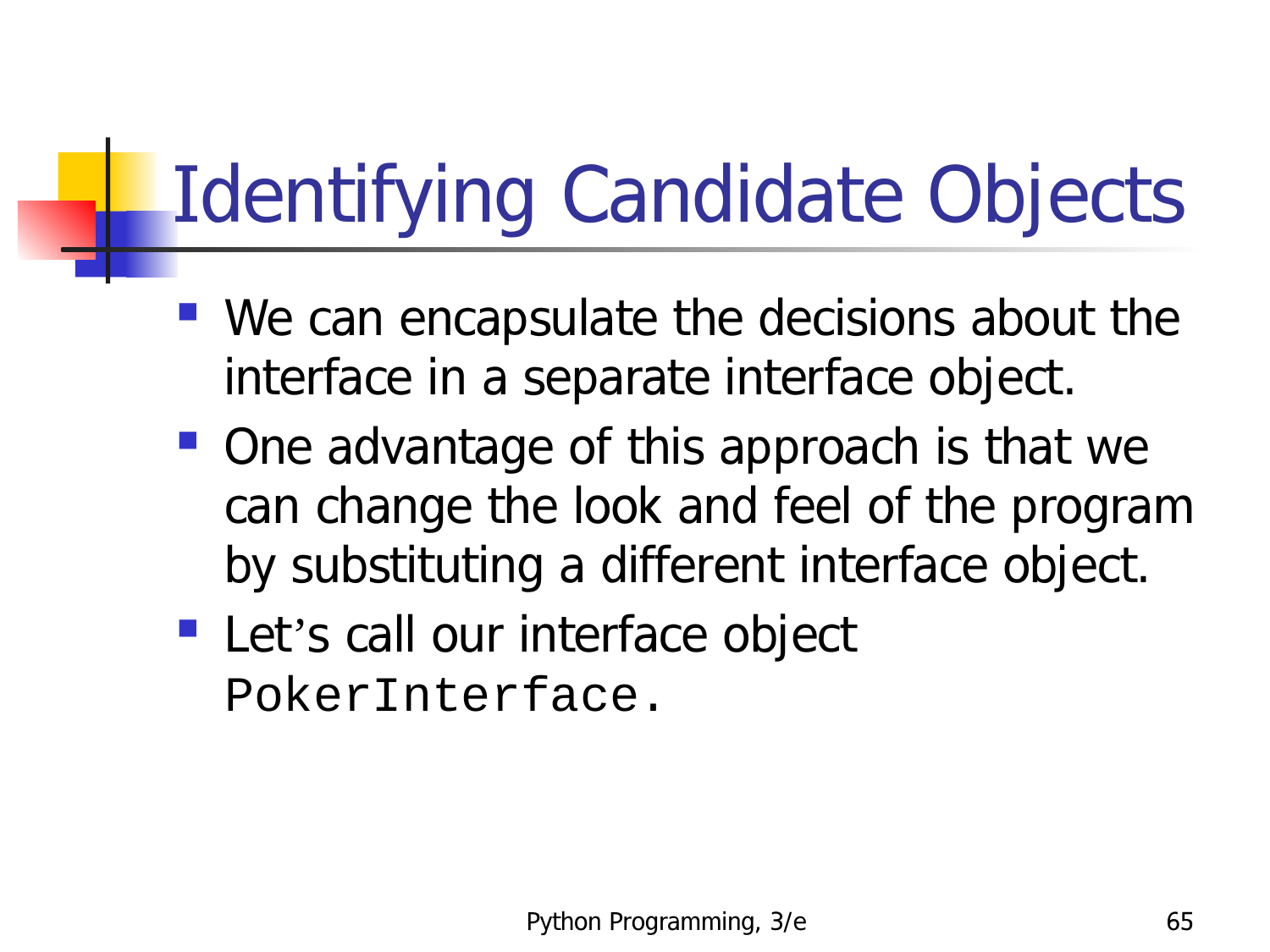

# Identifying Candidate Objects
We can encapsulate the decisions about the interface in a separate interface object.
One advantage of this approach is that we can change the look and feel of the program by substituting a different interface object.
Let’s call our interface object PokerInterface.
Python Programming, 3/e
65